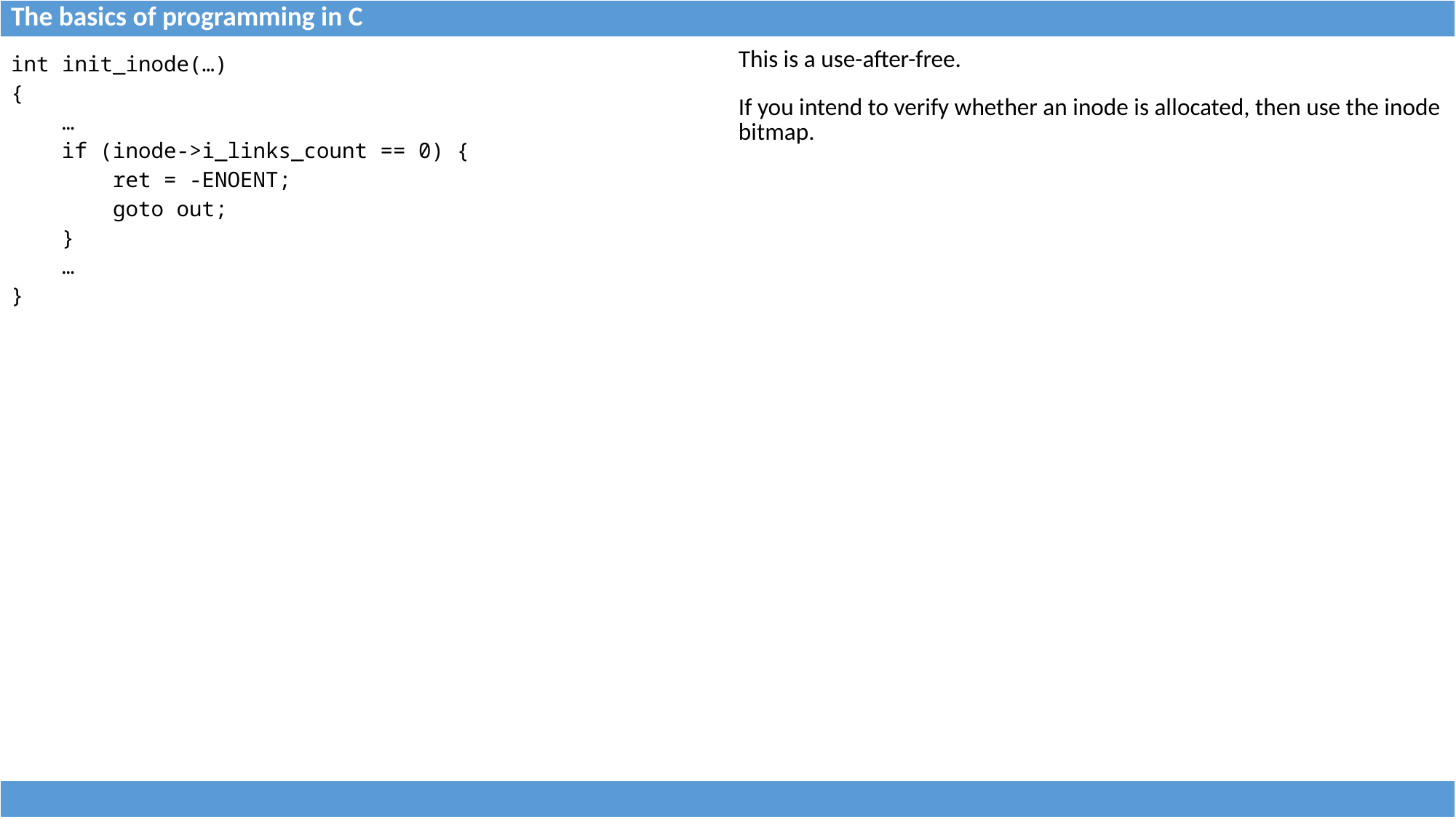

| The basics of programming in C |
| --- |
| int init\_inode(…) { … if (inode->i\_links\_count == 0) { ret = -ENOENT; goto out; } … } | This is a use-after-free. If you intend to verify whether an inode is allocated, then use the inode bitmap. |
| --- | --- |
|  |
| --- |